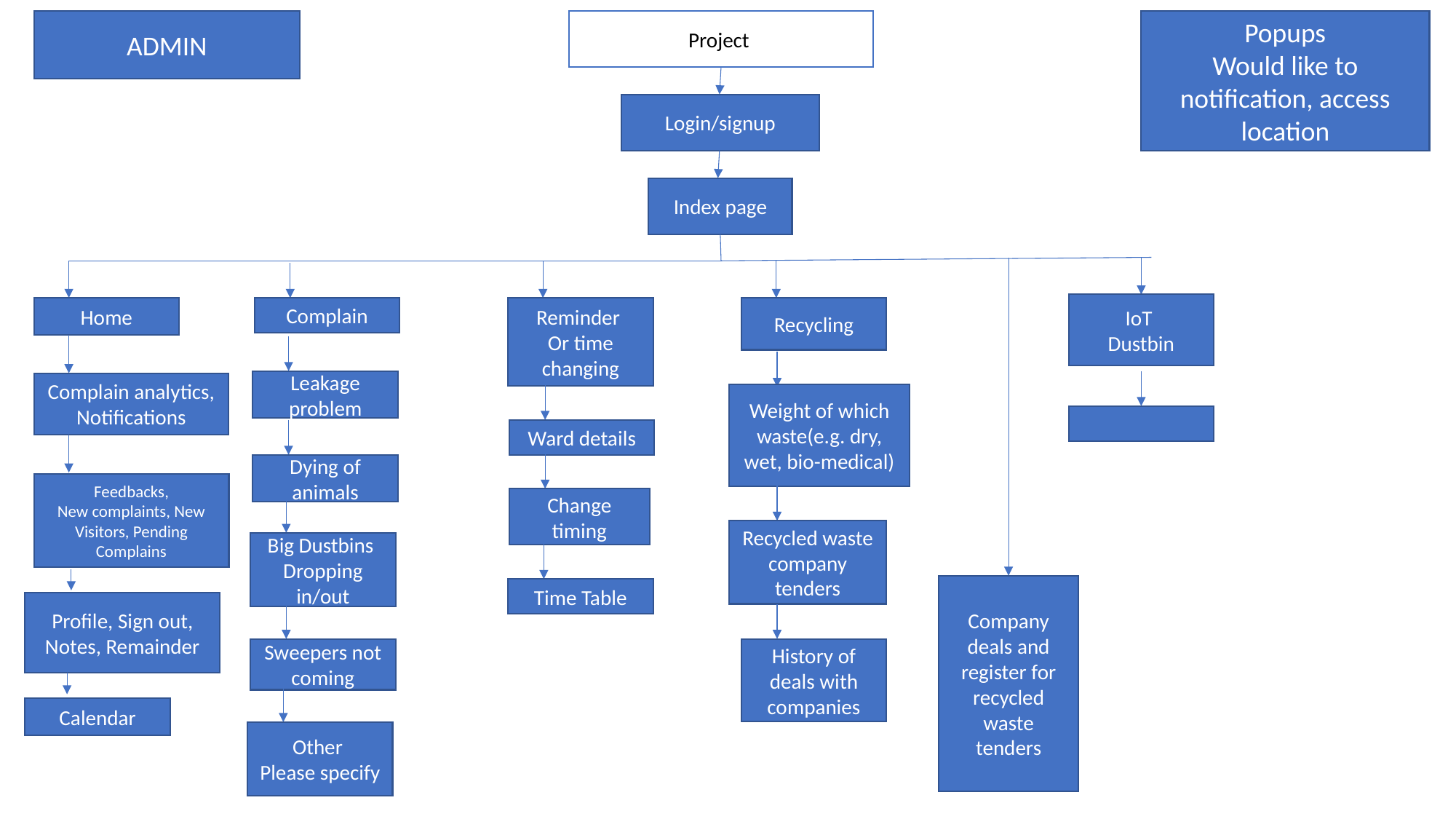

Popups
Would like to notification, access location
ADMIN
Project
Login/signup
Index page
IoT
Dustbin
Complain
Reminder
Or time changing
Recycling
Home
Leakage problem

Complain analytics,
Notifications

Weight of which waste(e.g. dry, wet, bio-medical)

Ward details
Dying of animals

Feedbacks,
New complaints, New Visitors, Pending Complains

Change timing
Recycled waste company tenders
Big Dustbins  Dropping in/out
Company deals and register for recycled waste tenders
Time Table
Profile, Sign out, Notes, Remainder
Sweepers not coming
History of deals with companies
Calendar
Other
Please specify